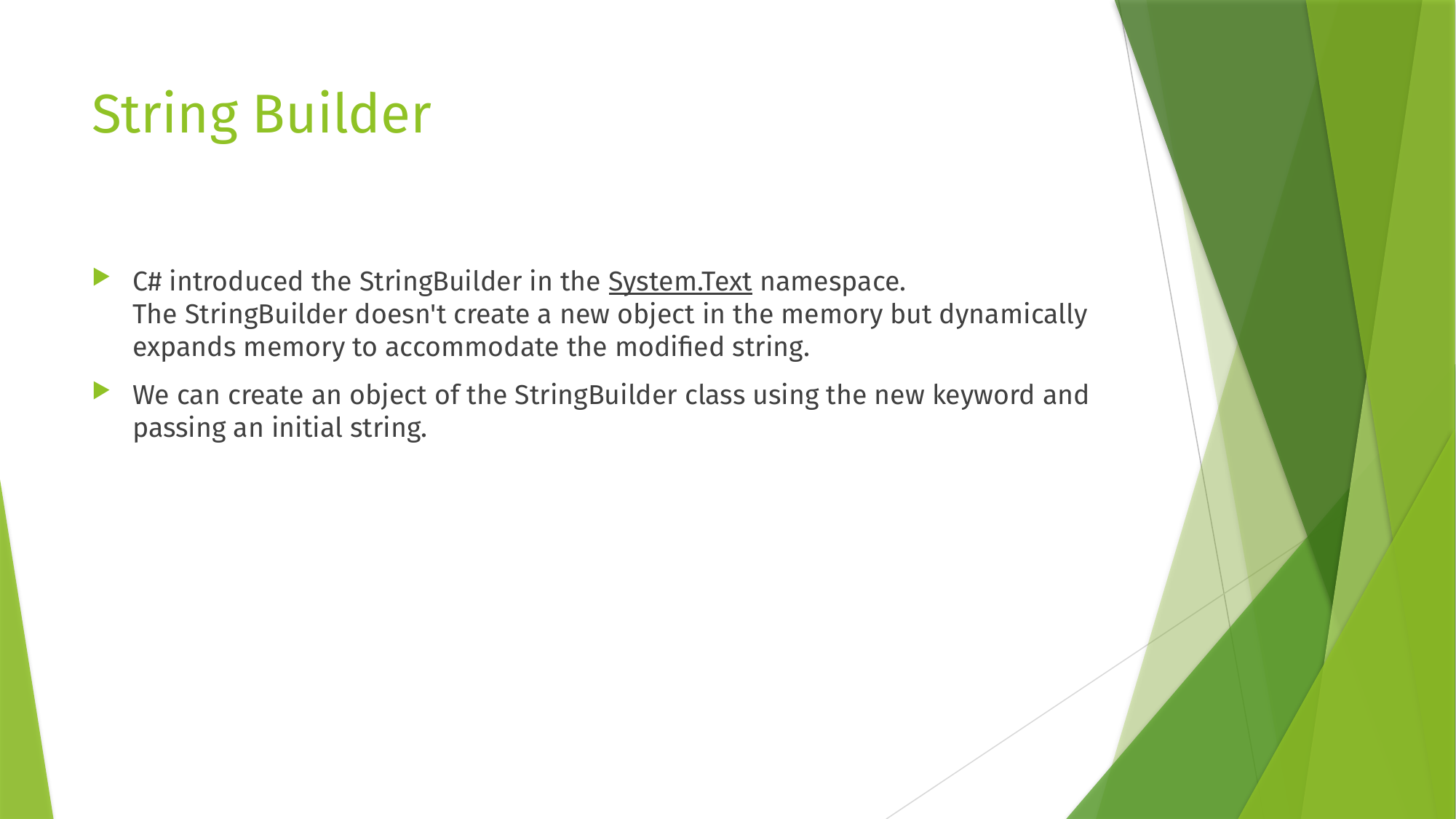

# String Builder
C# introduced the StringBuilder in the System.Text namespace. The StringBuilder doesn't create a new object in the memory but dynamically expands memory to accommodate the modified string.
We can create an object of the StringBuilder class using the new keyword and passing an initial string.